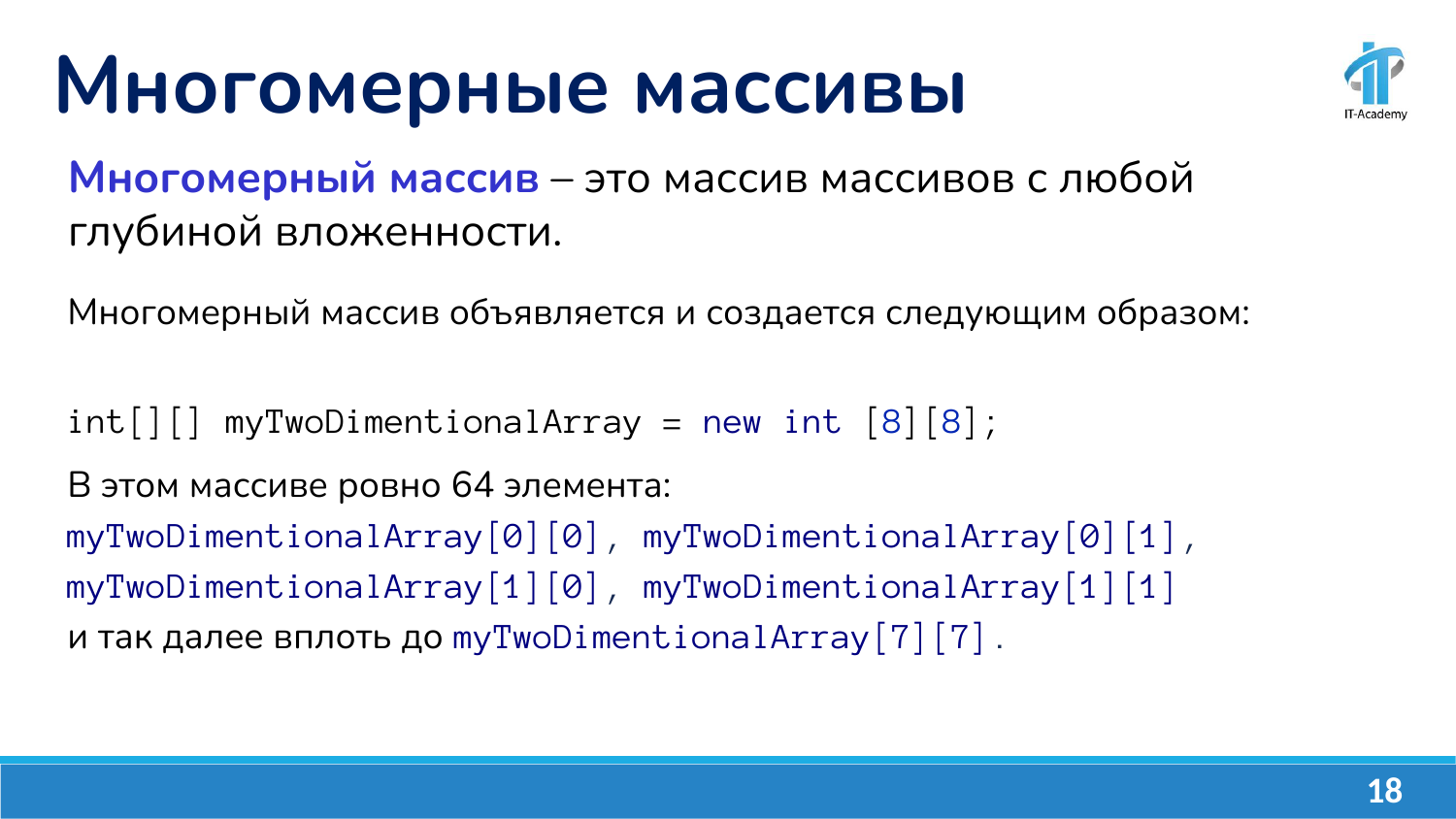

Многомерные массивы
Многомерный массив – это массив массивов с любой глубиной вложенности.

Многомерный массив объявляется и создается следующим образом:

int[][] myTwoDimentionalArray = new int [8][8];
В этом массиве ровно 64 элемента:
myTwoDimentionalArray[0][0], myTwoDimentionalArray[0][1], myTwoDimentionalArray[1][0], myTwoDimentionalArray[1][1]
и так далее вплоть до myTwoDimentionalArray[7][7].
18